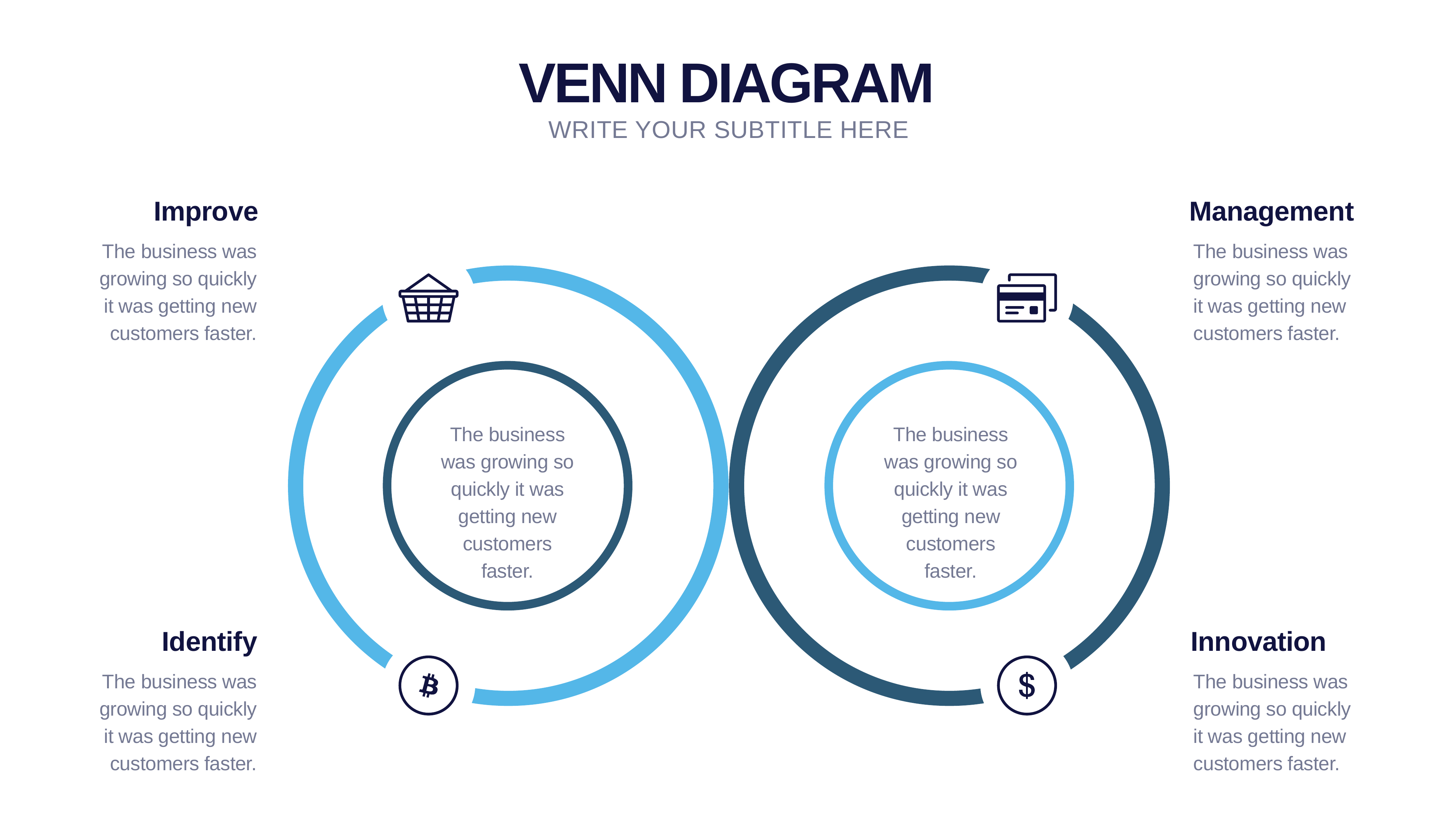

VENN DIAGRAM
WRITE YOUR SUBTITLE HERE
Improve
Management
The business was growing so quickly it was getting new customers faster.
The business was growing so quickly it was getting new customers faster.

The business was growing so quickly it was getting new customers faster.
The business was growing so quickly it was getting new customers faster.
Identify
Innovation

The business was growing so quickly it was getting new customers faster.
The business was growing so quickly it was getting new customers faster.